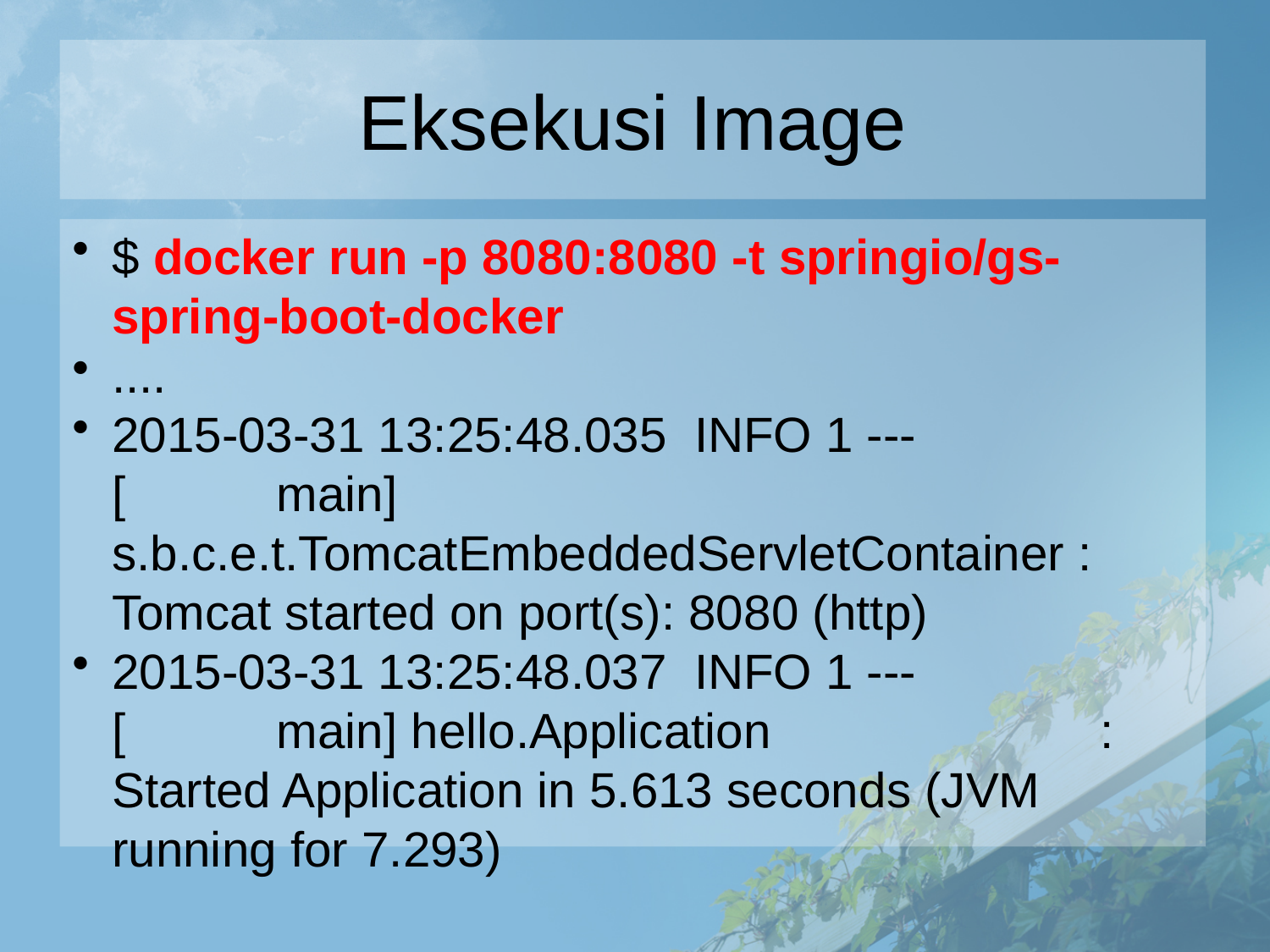

# Eksekusi Image
$ docker run -p 8080:8080 -t springio/gs-spring-boot-docker
....
2015-03-31 13:25:48.035  INFO 1 --- [           main] s.b.c.e.t.TomcatEmbeddedServletContainer : Tomcat started on port(s): 8080 (http)
2015-03-31 13:25:48.037  INFO 1 --- [           main] hello.Application                        : Started Application in 5.613 seconds (JVM running for 7.293)